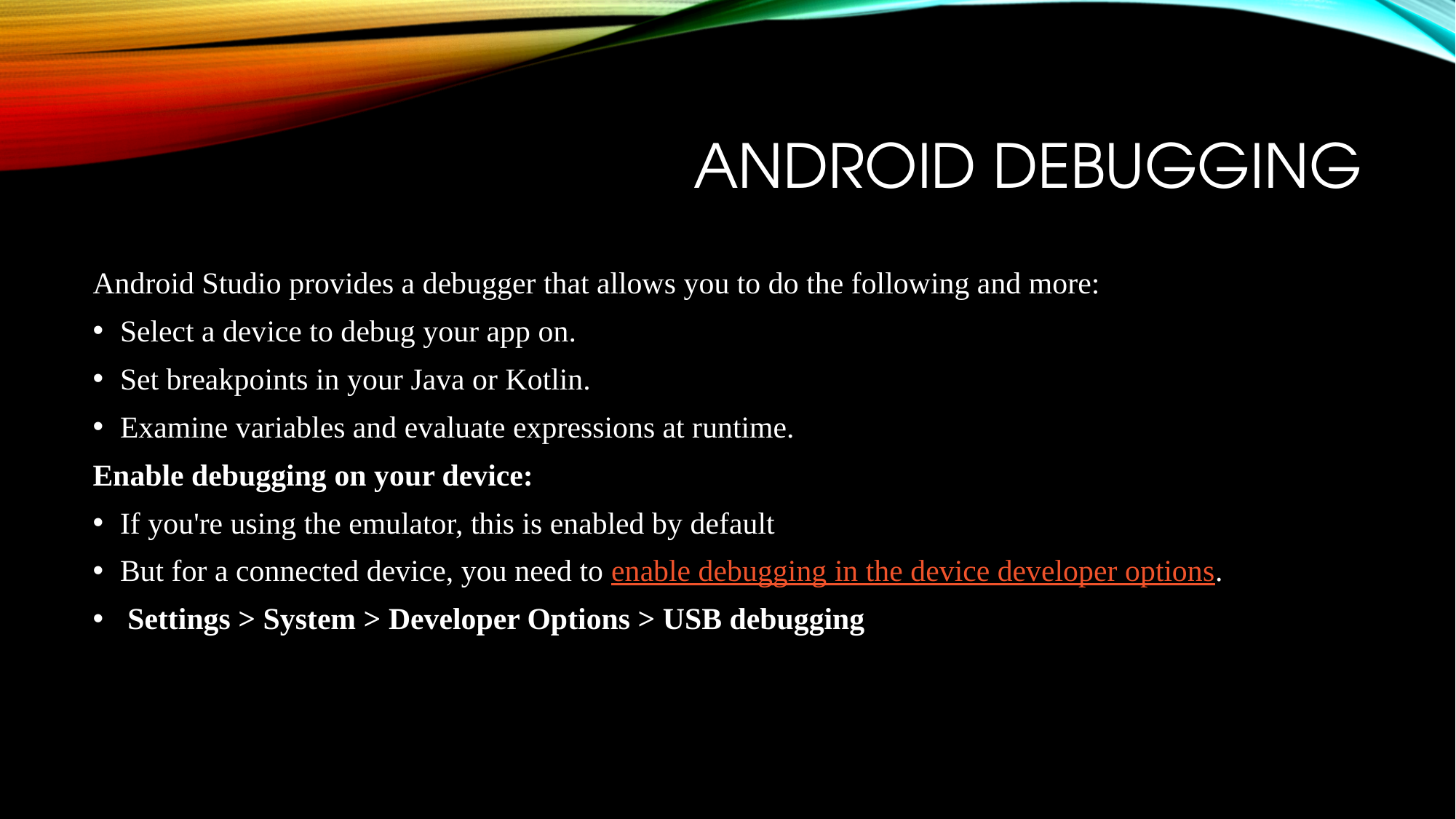

# ANDROID DEBUGGING
Android Studio provides a debugger that allows you to do the following and more:
Select a device to debug your app on.
Set breakpoints in your Java or Kotlin.
Examine variables and evaluate expressions at runtime.
Enable debugging on your device:
If you're using the emulator, this is enabled by default
But for a connected device, you need to enable debugging in the device developer options.
 Settings > System > Developer Options > USB debugging